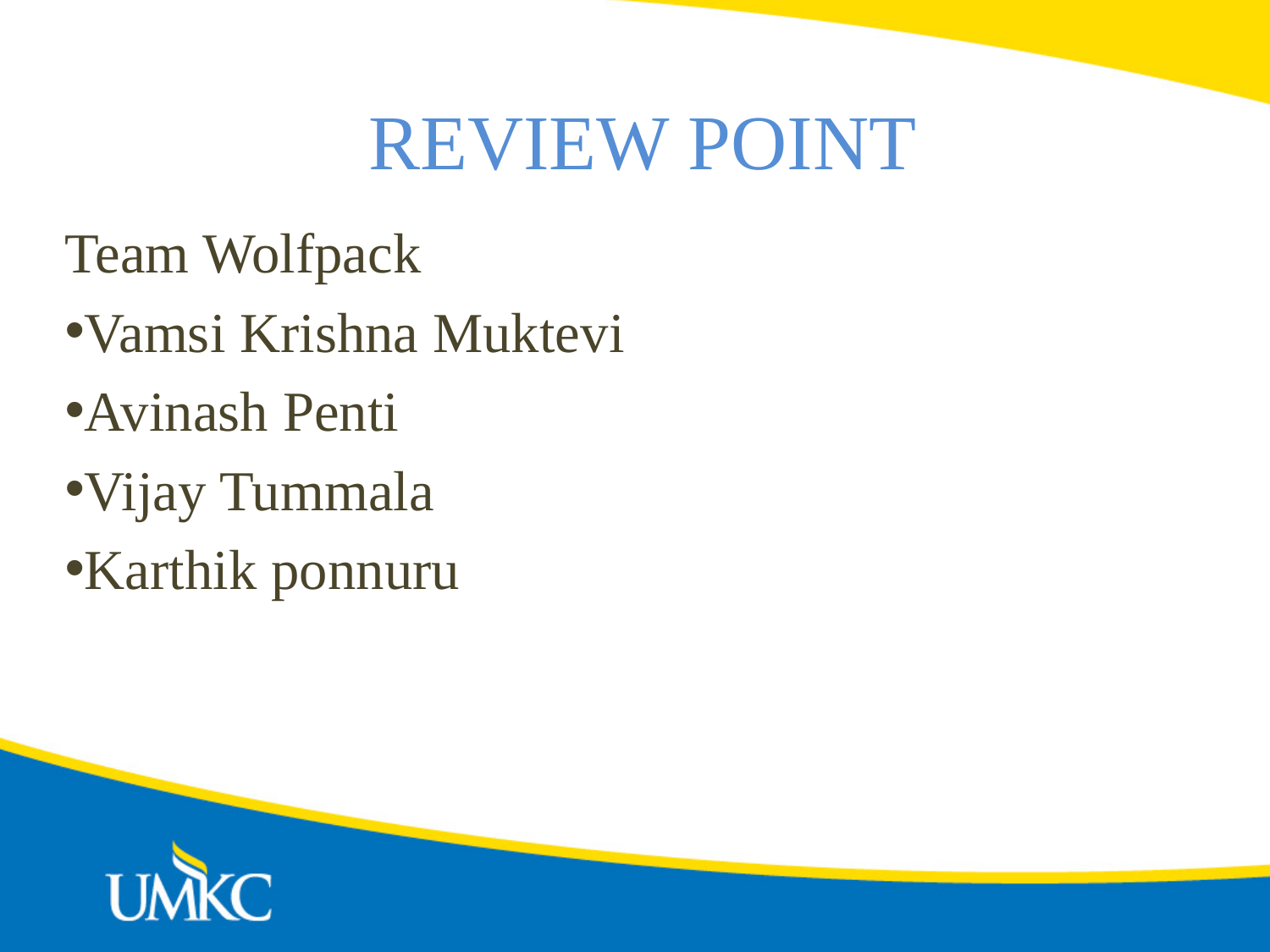

# REVIEW POINT
Team Wolfpack
Vamsi Krishna Muktevi
Avinash Penti
Vijay Tummala
Karthik ponnuru